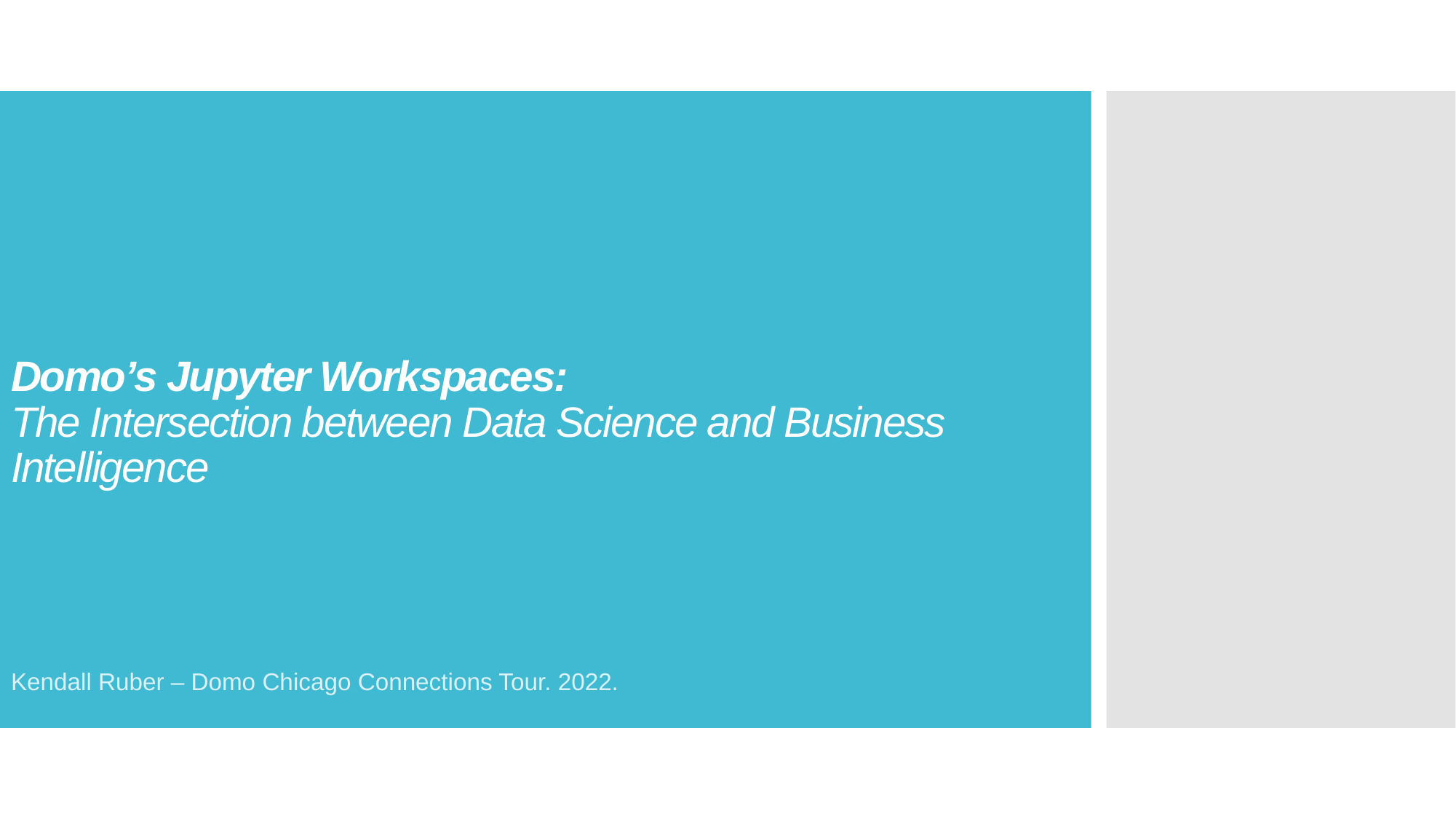

# Domo’s Jupyter Workspaces: The Intersection between Data Science and Business Intelligence
Kendall Ruber – Domo Chicago Connections Tour. 2022.